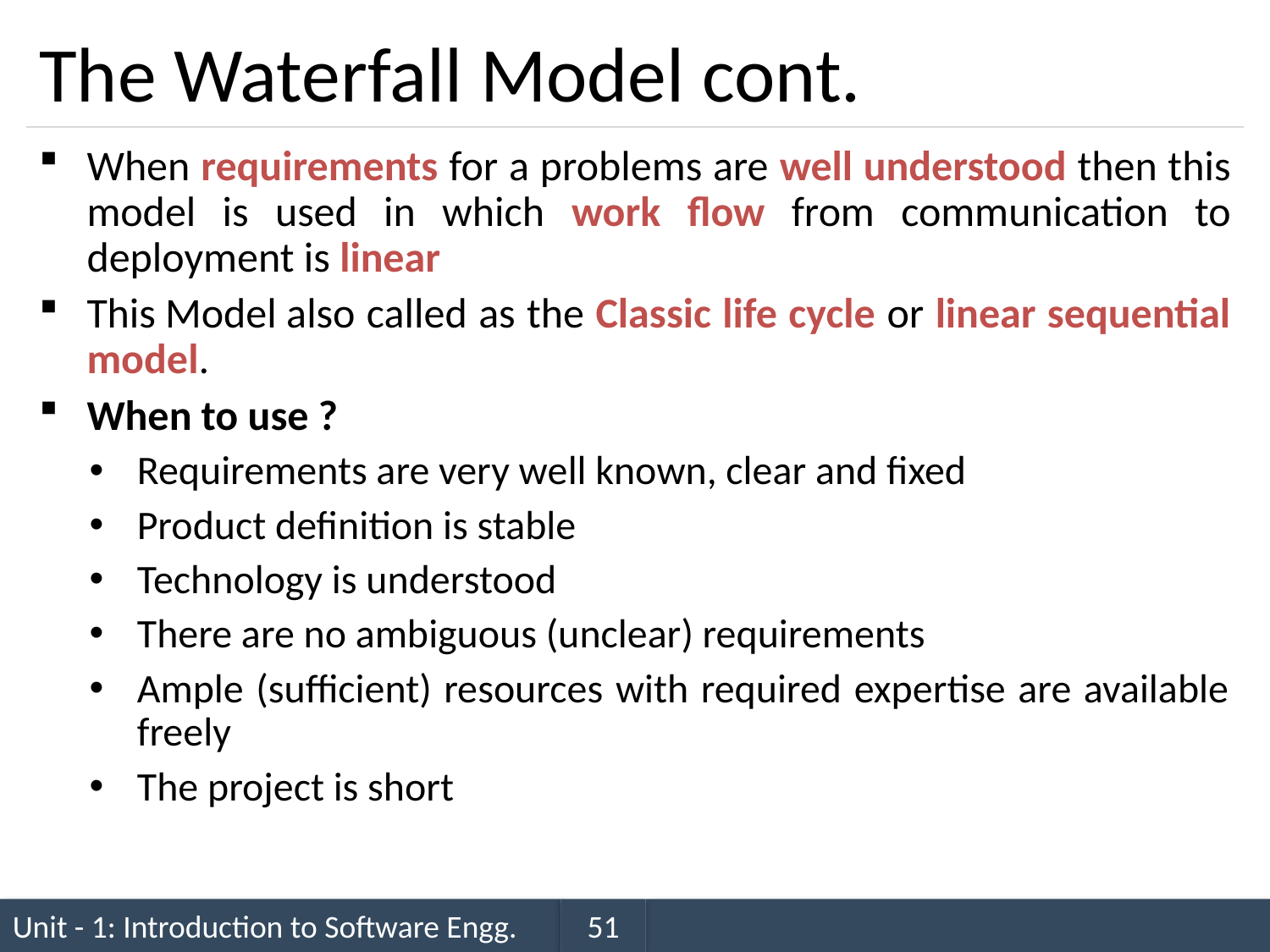

# The Waterfall Model cont.
When requirements for a problems are well understood then this model is used in which work flow from communication to deployment is linear
This Model also called as the Classic life cycle or linear sequential model.
When to use ?
Requirements are very well known, clear and fixed
Product definition is stable
Technology is understood
There are no ambiguous (unclear) requirements
Ample (sufficient) resources with required expertise are available freely
The project is short